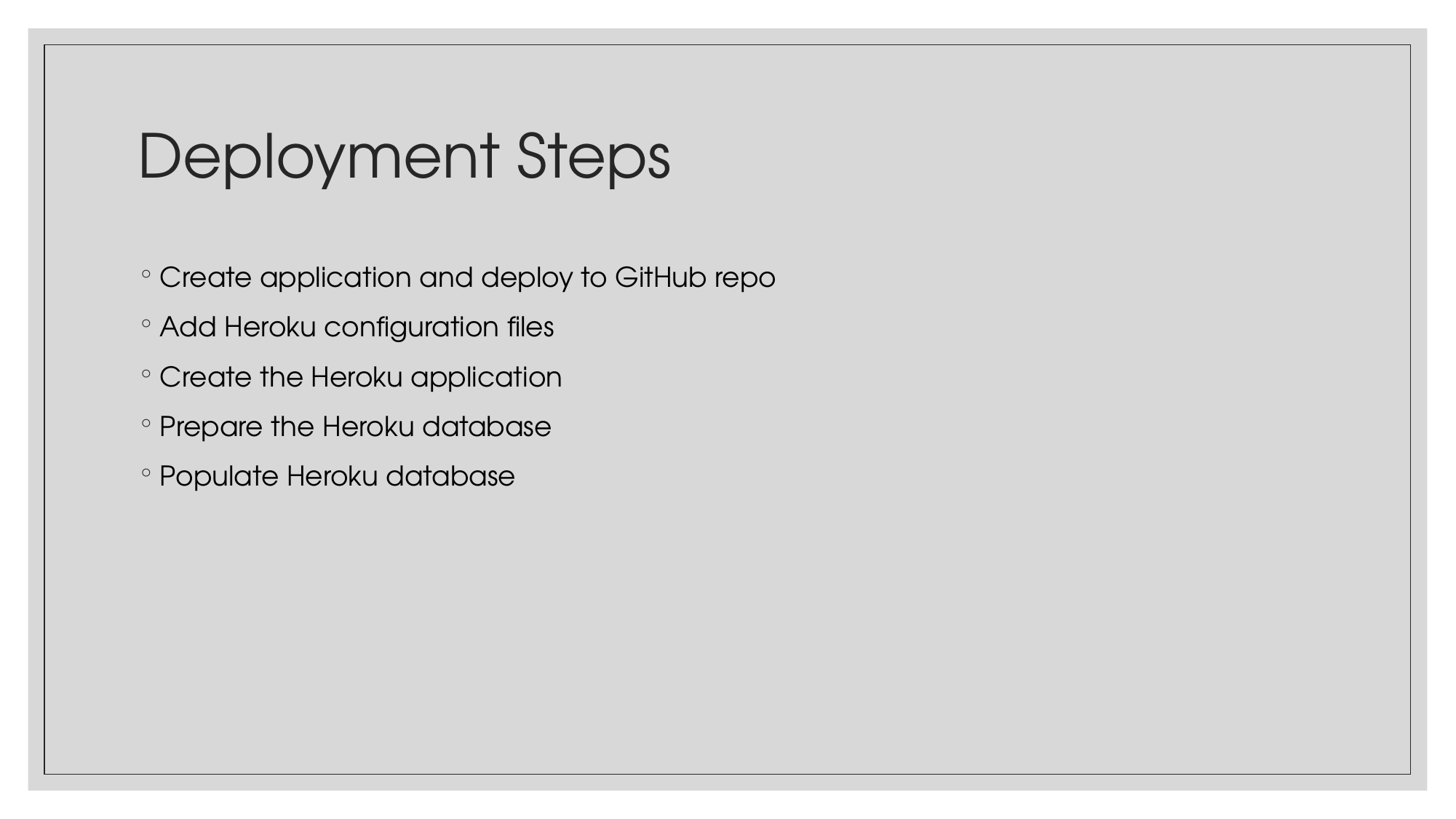

# Deployment Steps
Create application and deploy to GitHub repo
Add Heroku configuration files
Create the Heroku application
Prepare the Heroku database
Populate Heroku database